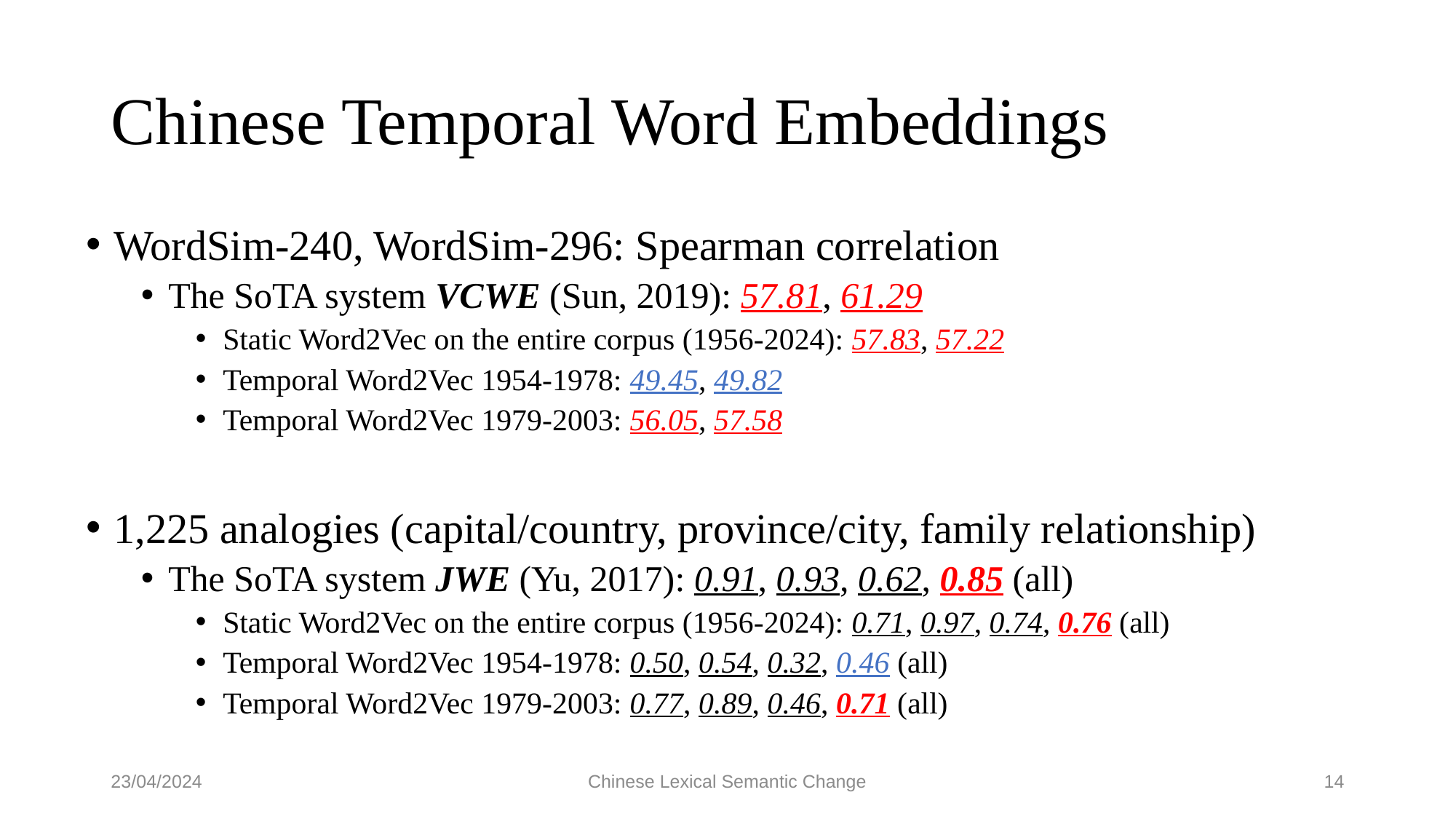

# Chinese Temporal Word Embeddings
WordSim-240, WordSim-296: Spearman correlation
The SoTA system VCWE (Sun, 2019): 57.81, 61.29
Static Word2Vec on the entire corpus (1956-2024): 57.83, 57.22
Temporal Word2Vec 1954-1978: 49.45, 49.82
Temporal Word2Vec 1979-2003: 56.05, 57.58

1,225 analogies (capital/country, province/city, family relationship)
The SoTA system JWE (Yu, 2017): 0.91, 0.93, 0.62, 0.85 (all)
Static Word2Vec on the entire corpus (1956-2024): 0.71, 0.97, 0.74, 0.76 (all)
Temporal Word2Vec 1954-1978: 0.50, 0.54, 0.32, 0.46 (all)
Temporal Word2Vec 1979-2003: 0.77, 0.89, 0.46, 0.71 (all)
23/04/2024
Chinese Lexical Semantic Change
14